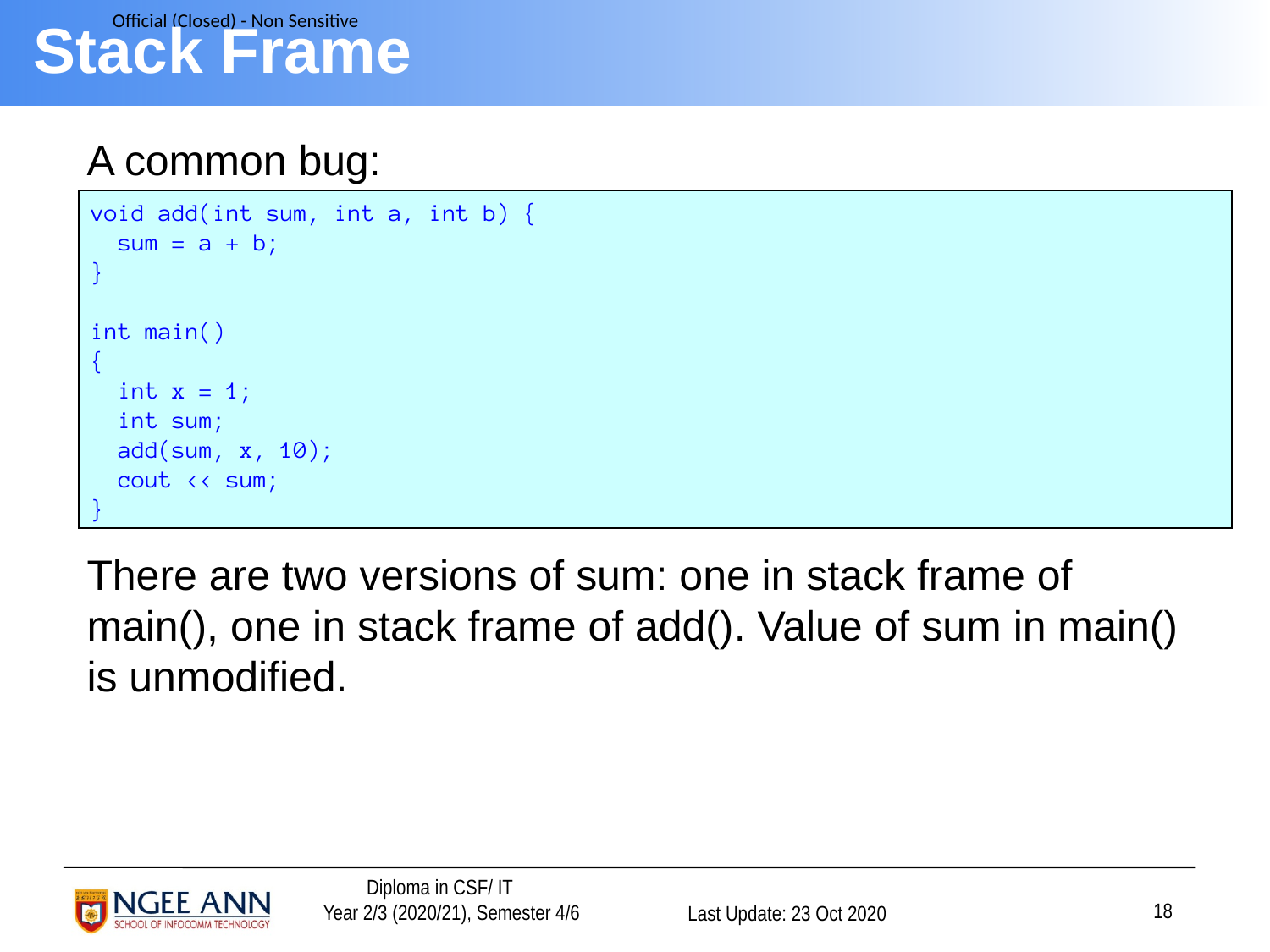

# Stack Frame
A common bug:

There are two versions of sum: one in stack frame of main(), one in stack frame of add(). Value of sum in main() is unmodified.

void add(int sum, int a, int b) {
  sum = a + b;
}

int main()
{
  int x = 1;
  int sum;
  add(sum, x, 10);
  cout << sum;
}